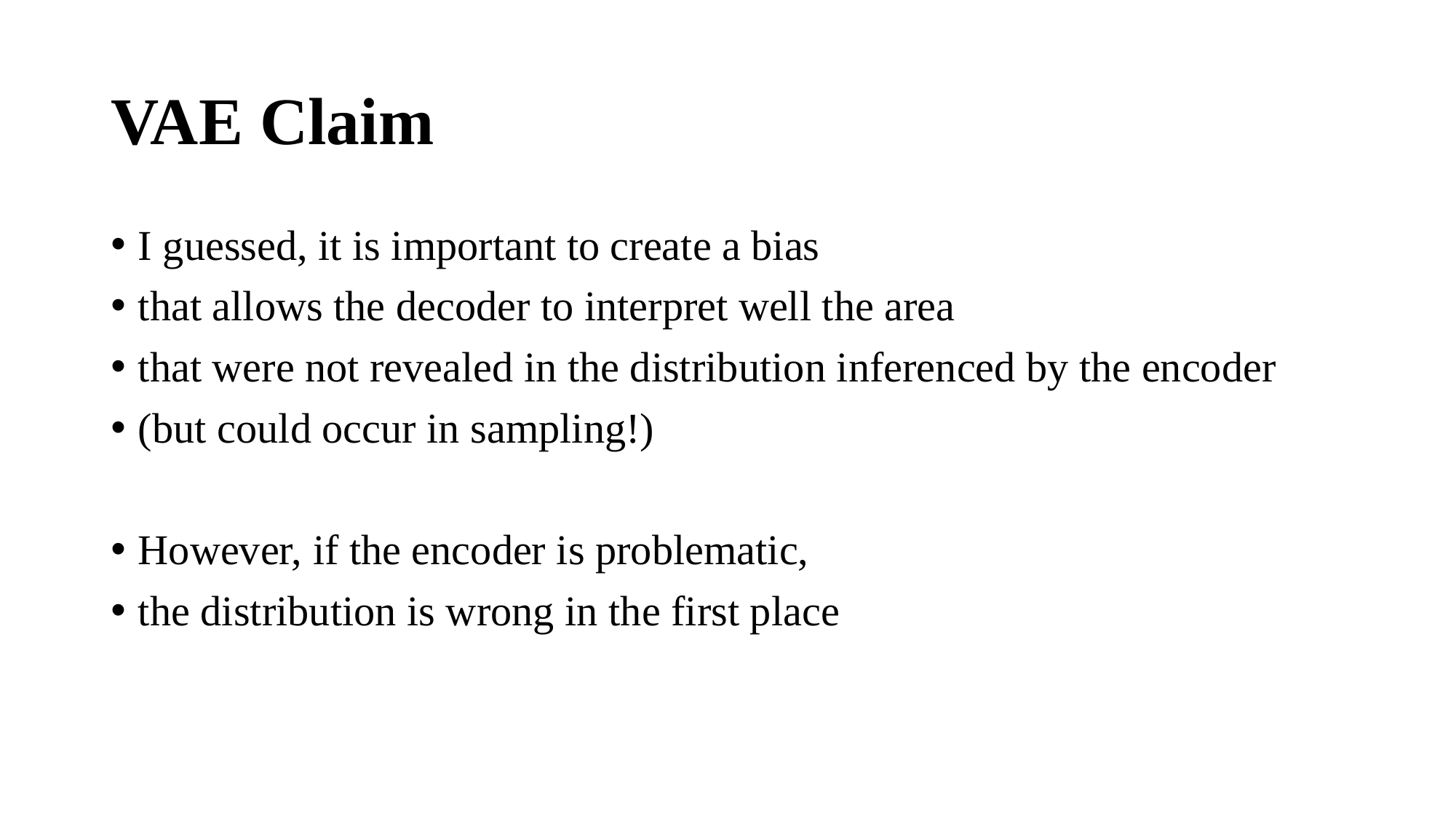

# VAE Claim
I guessed, it is important to create a bias
that allows the decoder to interpret well the area
that were not revealed in the distribution inferenced by the encoder
(but could occur in sampling!)

However, if the encoder is problematic,
the distribution is wrong in the first place